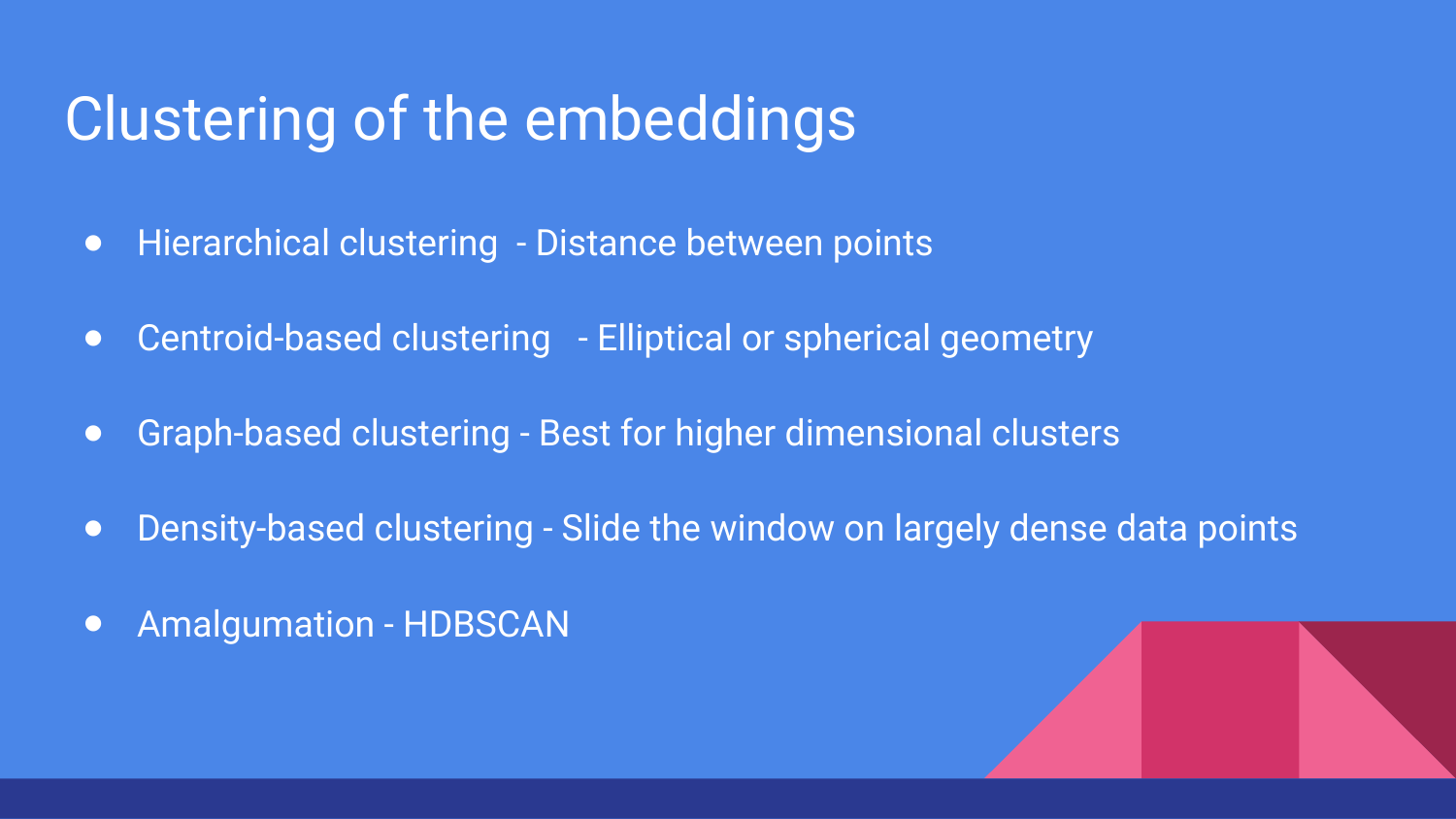

# Clustering of the embeddings
Hierarchical clustering  - Distance between points
Centroid-based clustering   - Elliptical or spherical geometry
Graph-based clustering - Best for higher dimensional clusters
Density-based clustering - Slide the window on largely dense data points
Amalgumation - HDBSCAN